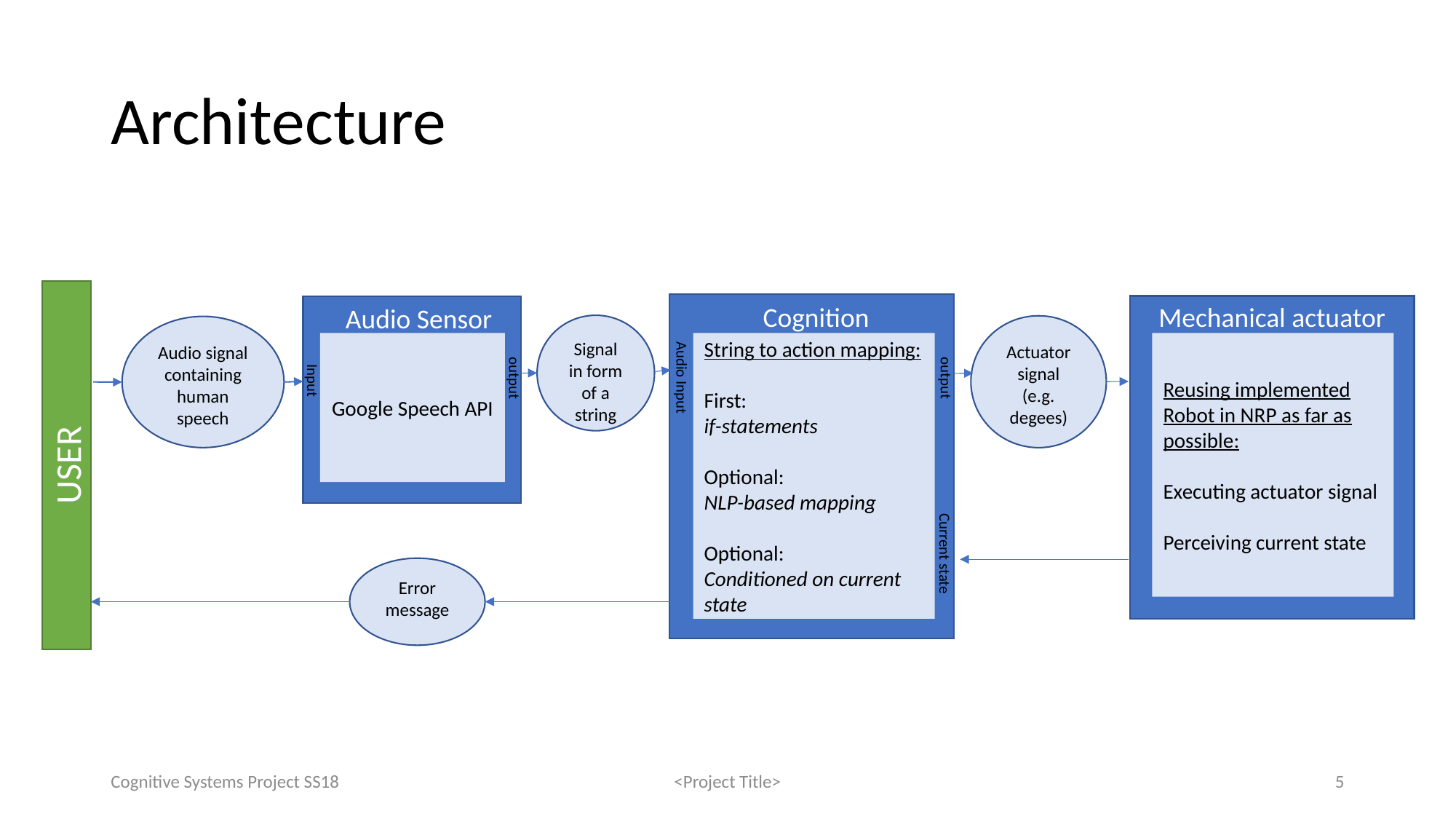

# Architecture

Cognition

Mechanical actuator

Audio Sensor

Signal in form of a string

Actuator signal (e.g. degees)

Audio signal containing human speech

Google Speech API
String to action mapping:

First:
if-statements

Optional:
NLP-based mapping

Optional:
Conditioned on current state
Reusing implemented Robot in NRP as far as possible:

Executing actuator signal

Perceiving current state
Audio Input
output
output
Input
USER
Current state
Error message

Cognitive Systems Project SS18
<Project Title>
5